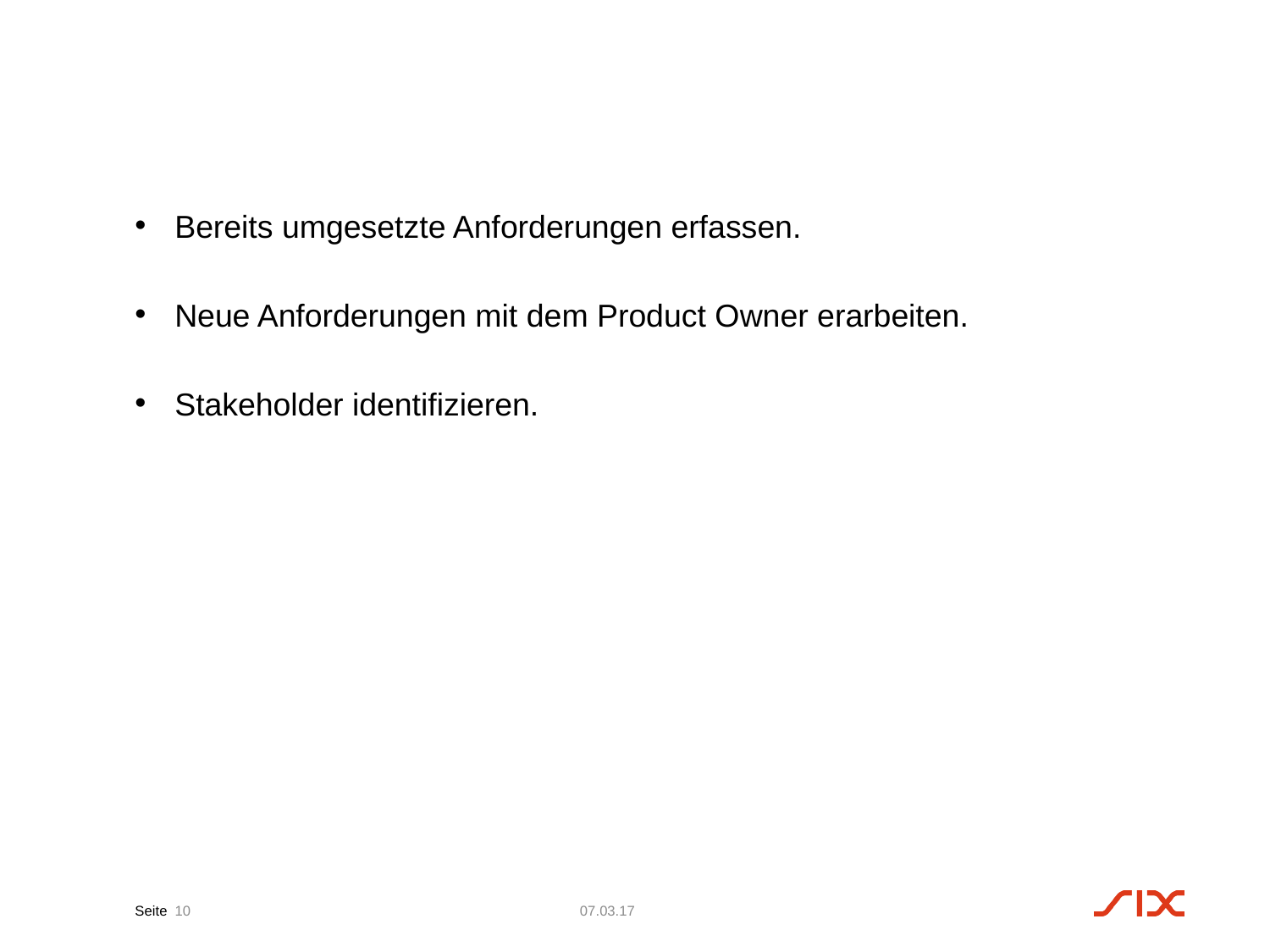

Bereits umgesetzte Anforderungen erfassen.

Neue Anforderungen mit dem Product Owner erarbeiten.

Stakeholder identifizieren.
10
07.03.17